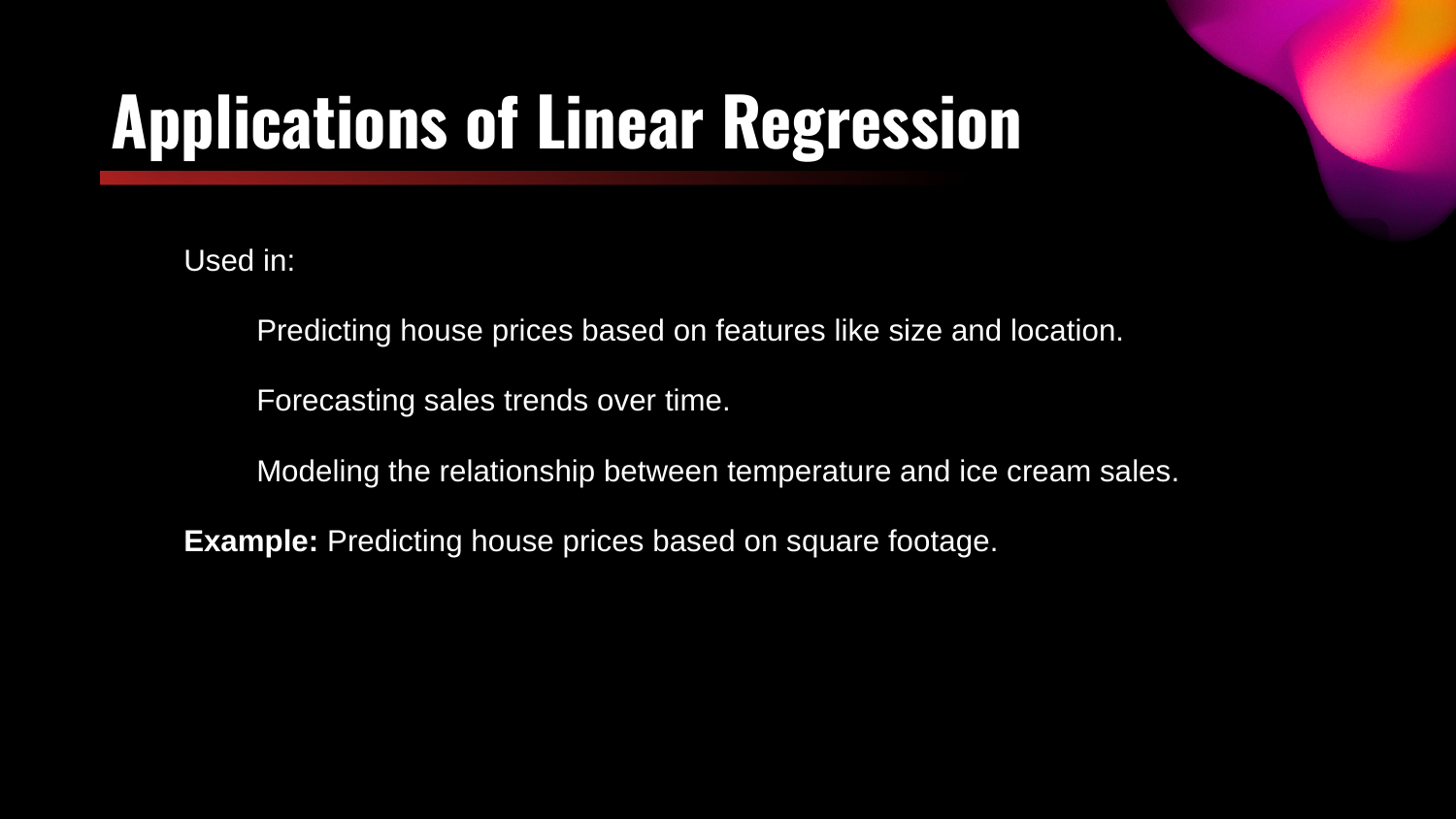

# Applications of Linear Regression
Used in:
Predicting house prices based on features like size and location.
Forecasting sales trends over time.
Modeling the relationship between temperature and ice cream sales.
Example: Predicting house prices based on square footage.